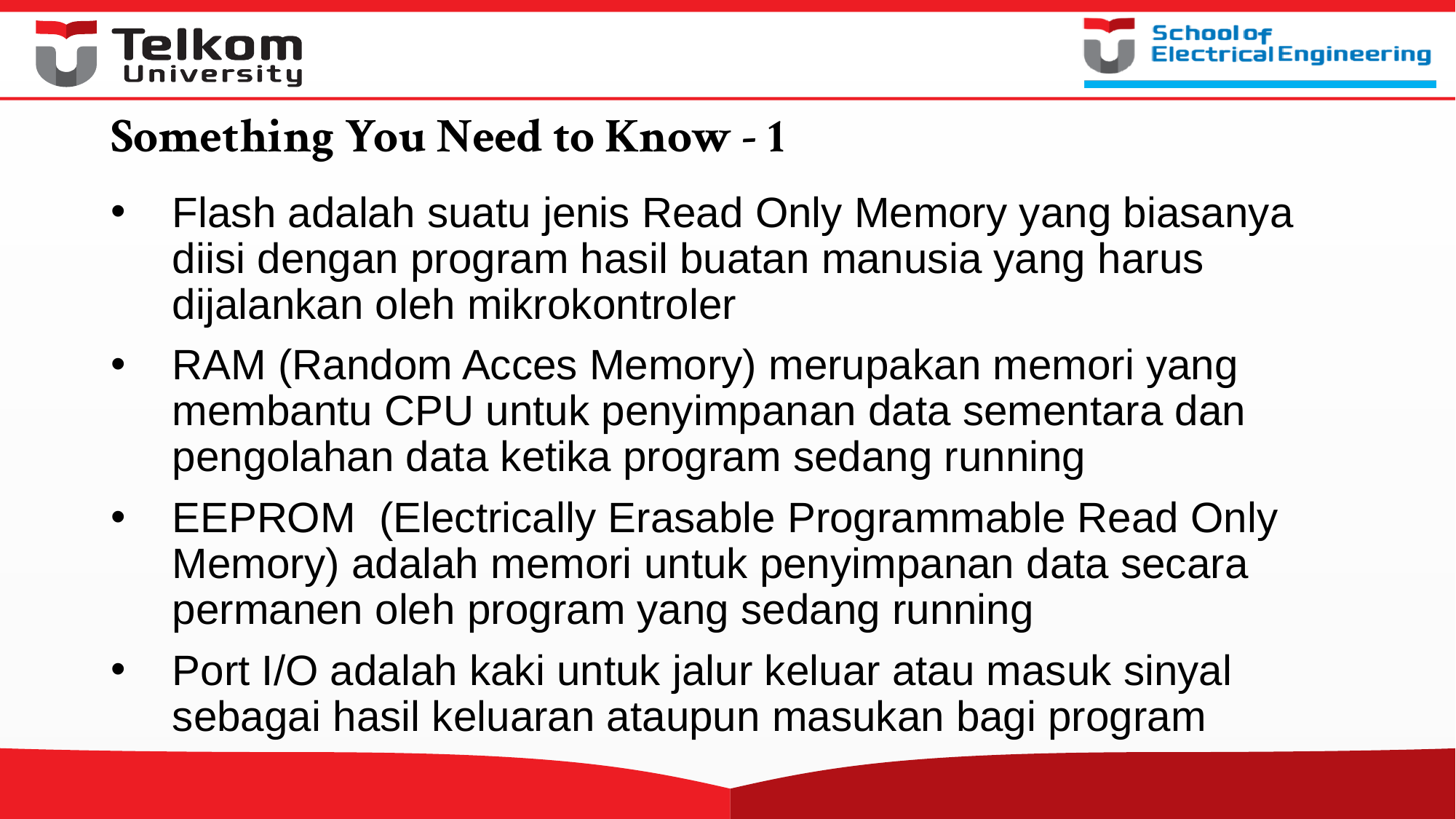

# Something You Need to Know - 1
Flash adalah suatu jenis Read Only Memory yang biasanya diisi dengan program hasil buatan manusia yang harus dijalankan oleh mikrokontroler
RAM (Random Acces Memory) merupakan memori yang membantu CPU untuk penyimpanan data sementara dan pengolahan data ketika program sedang running
EEPROM  (Electrically Erasable Programmable Read Only Memory) adalah memori untuk penyimpanan data secara permanen oleh program yang sedang running
Port I/O adalah kaki untuk jalur keluar atau masuk sinyal sebagai hasil keluaran ataupun masukan bagi program